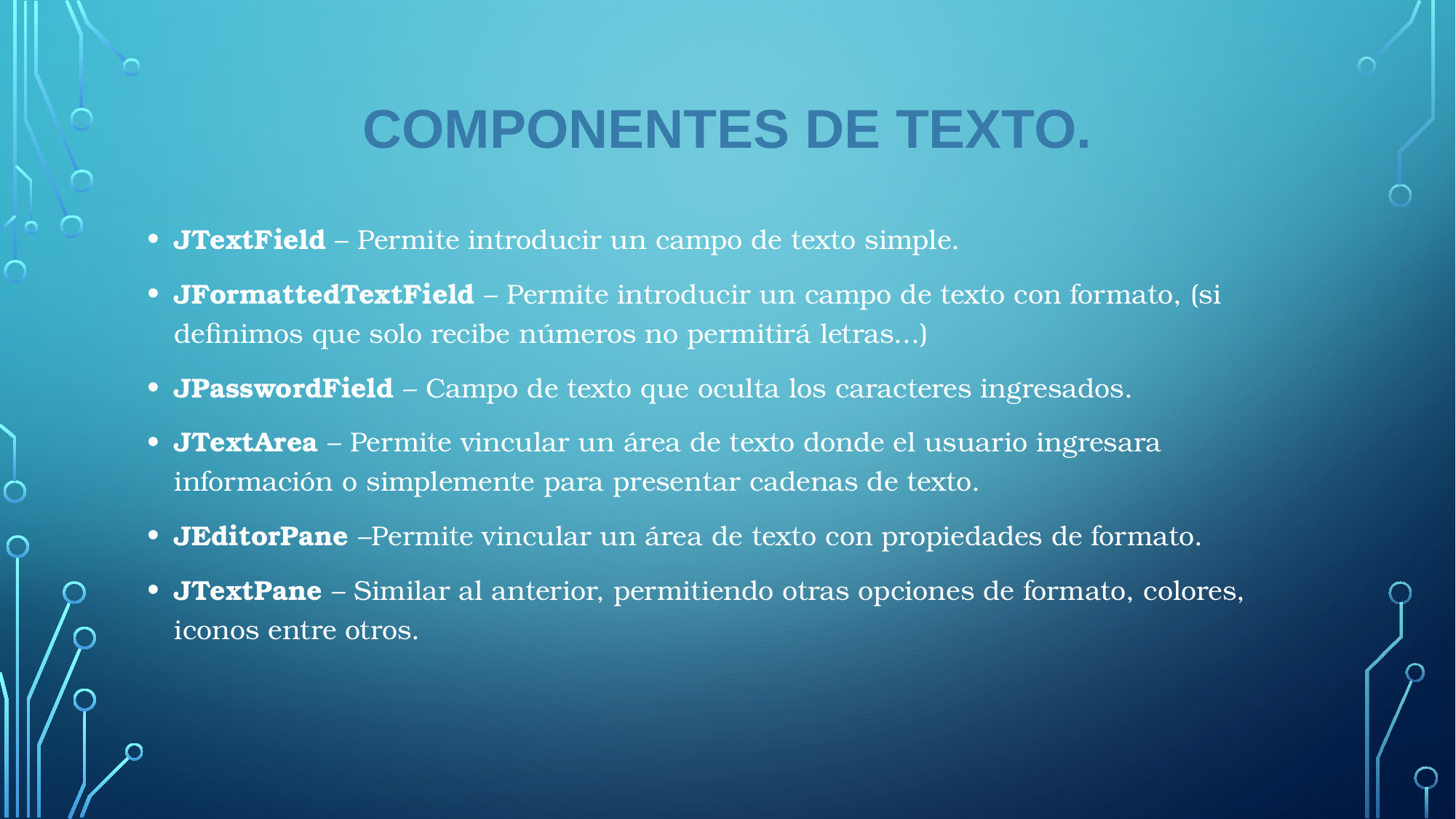

# Componentes de Texto.
JTextField – Permite introducir un campo de texto simple.
JFormattedTextField – Permite introducir un campo de texto con formato, (si definimos que solo recibe números no permitirá letras...)
JPasswordField – Campo de texto que oculta los caracteres ingresados.
JTextArea – Permite vincular un área de texto donde el usuario ingresara información o simplemente para presentar cadenas de texto.
JEditorPane –Permite vincular un área de texto con propiedades de formato.
JTextPane – Similar al anterior, permitiendo otras opciones de formato, colores, iconos entre otros.